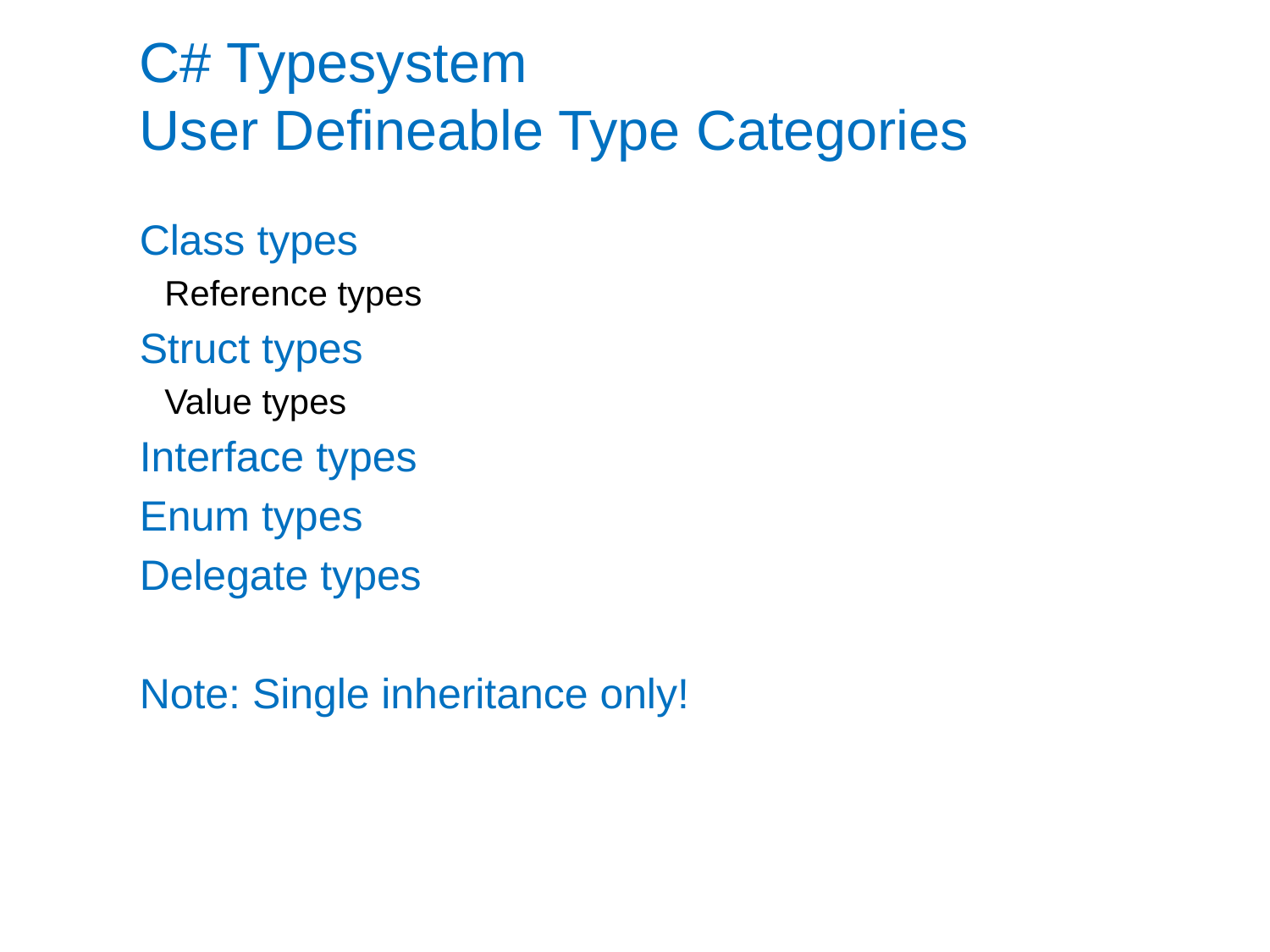

# C# Typesystem User Defineable Type Categories
Class types
Reference types
Struct types
Value types
Interface types
Enum types
Delegate types

Note: Single inheritance only!